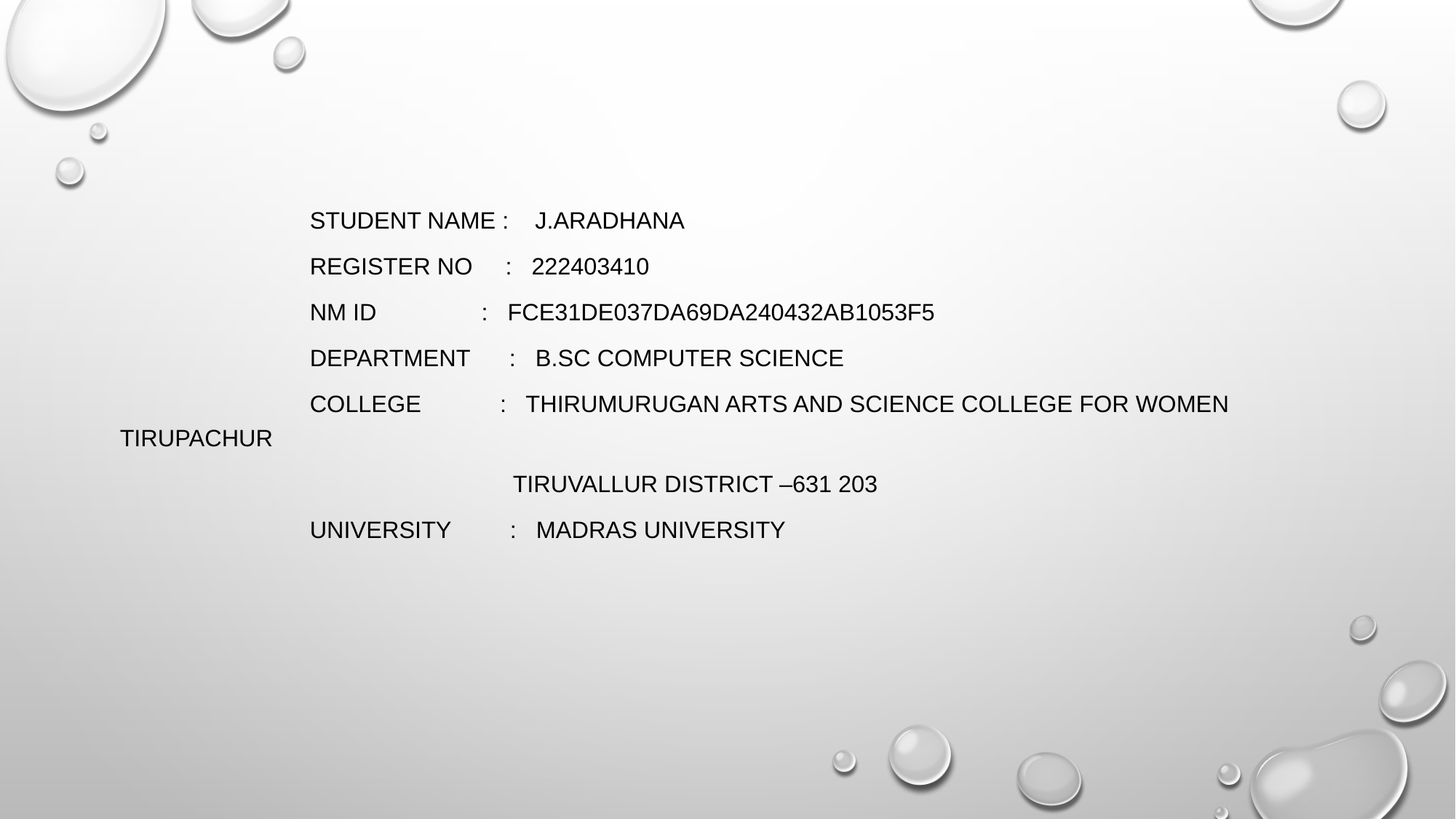

# .
                             Student name :    j.aradhana
                             register no     :   222403410
                             nm id                :   fce31de037da69da240432ab1053f5
                             department      :   b.sc computer science
                             college            :   thirumurugan arts and science college for women tirupachur
                                                            tiruvallur district –631 203
                             university         :   madras university